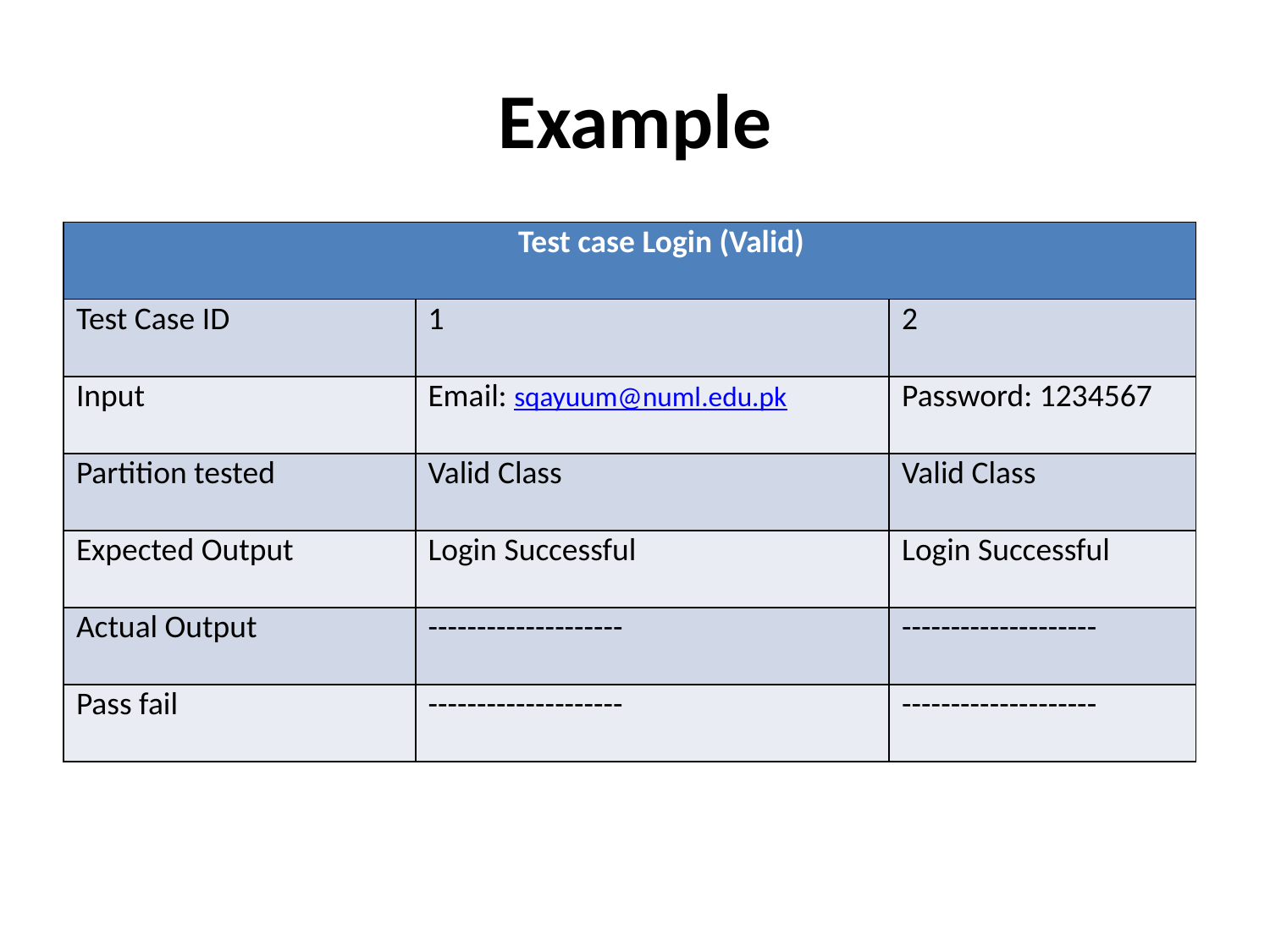

# Example
| Test case Login (Valid) |  |  |
| --- | --- | --- |
| Test Case ID | 1 | 2 |
| Input | Email: sqayuum@numl.edu.pk | Password: 1234567 |
| Partition tested | Valid Class | Valid Class |
| Expected Output | Login Successful | Login Successful |
| Actual Output | -------------------- | -------------------- |
| Pass fail | -------------------- | -------------------- |